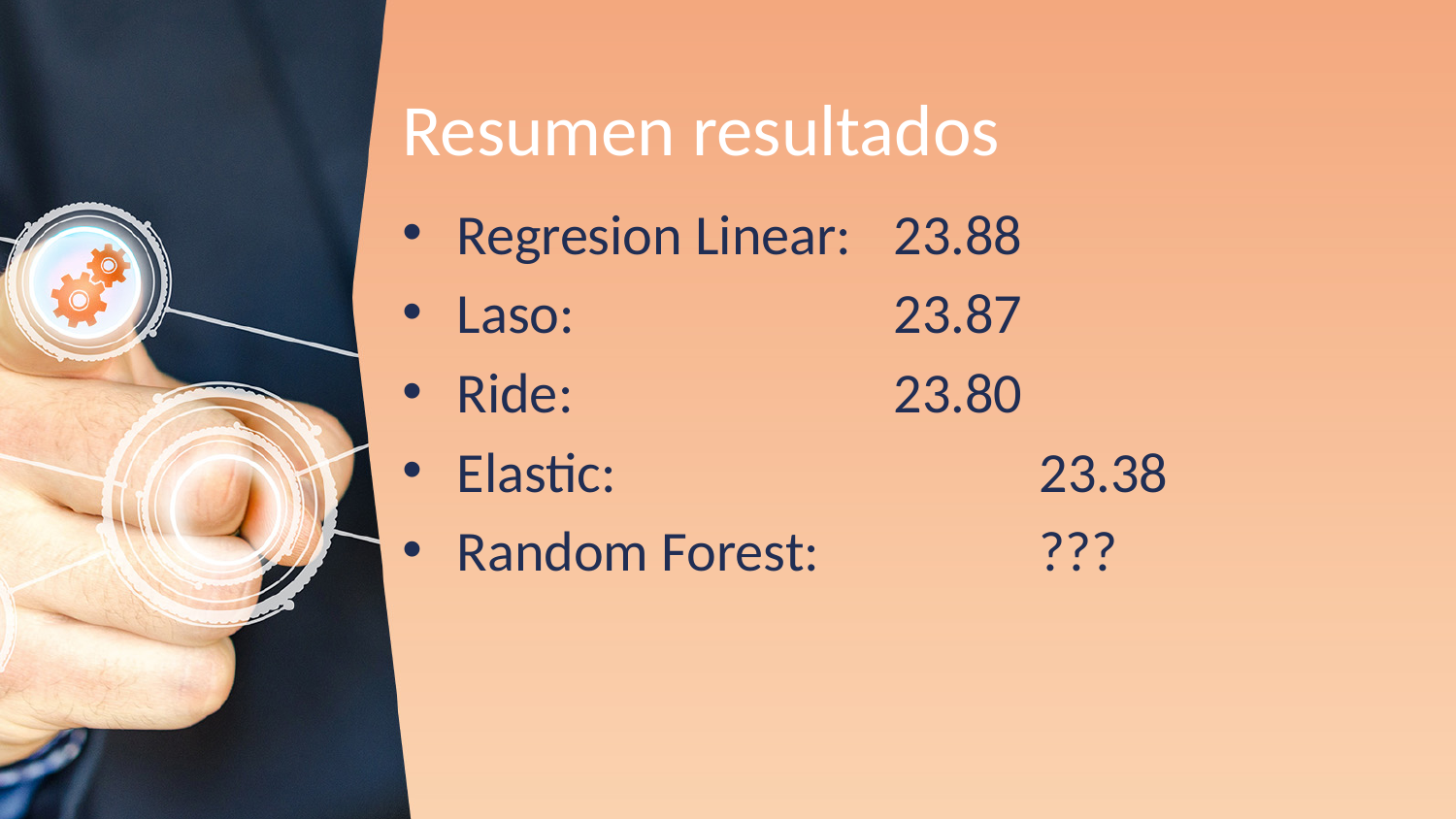

# Resumen resultados
Regresion Linear:	23.88
Laso:			23.87
Ride:			23.80
Elastic:			23.38
Random Forest:		???